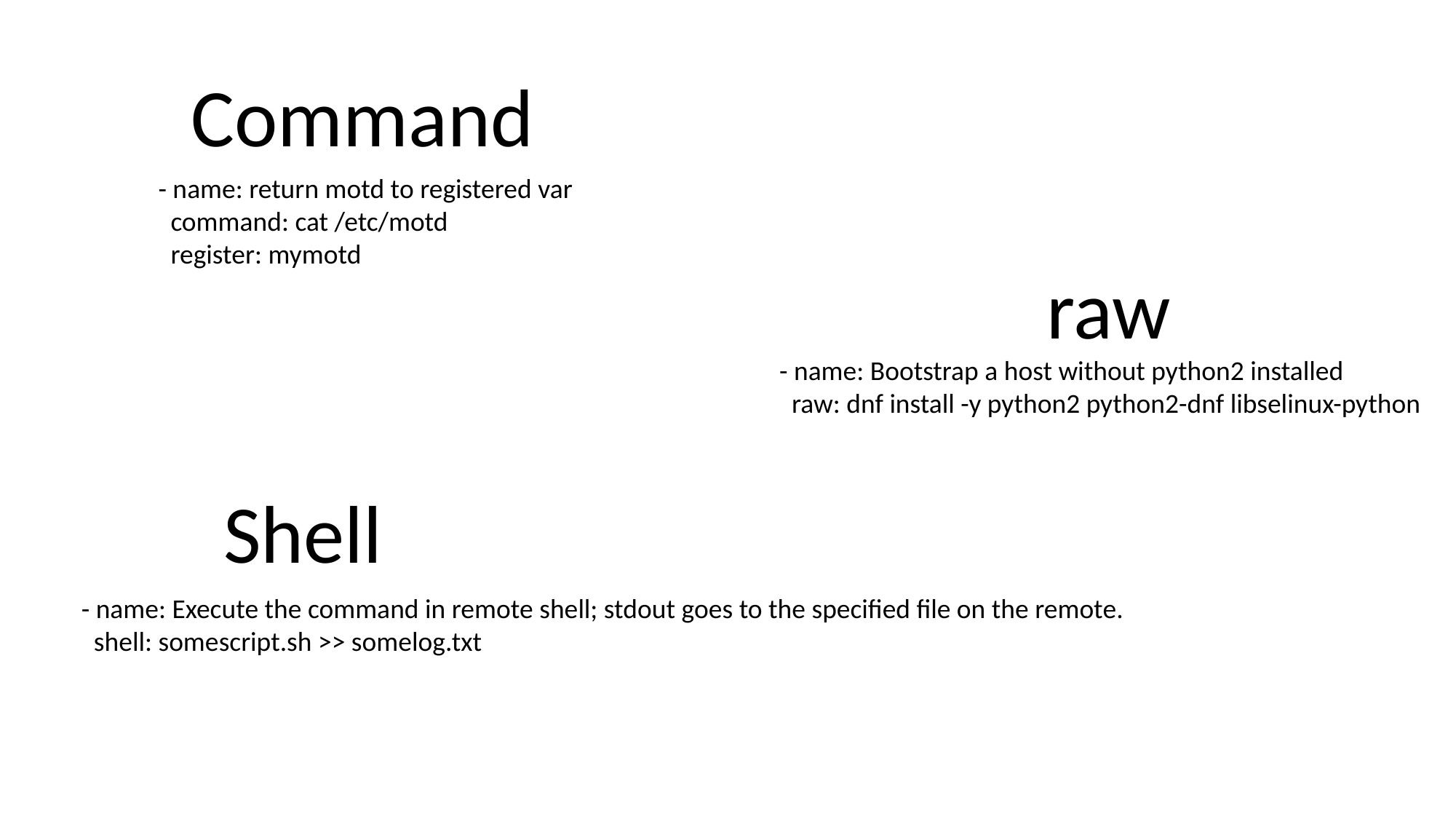

Command
- name: return motd to registered var
  command: cat /etc/motd
  register: mymotd
raw
- name: Bootstrap a host without python2 installed
  raw: dnf install -y python2 python2-dnf libselinux-python
Shell
- name: Execute the command in remote shell; stdout goes to the specified file on the remote.
  shell: somescript.sh >> somelog.txt